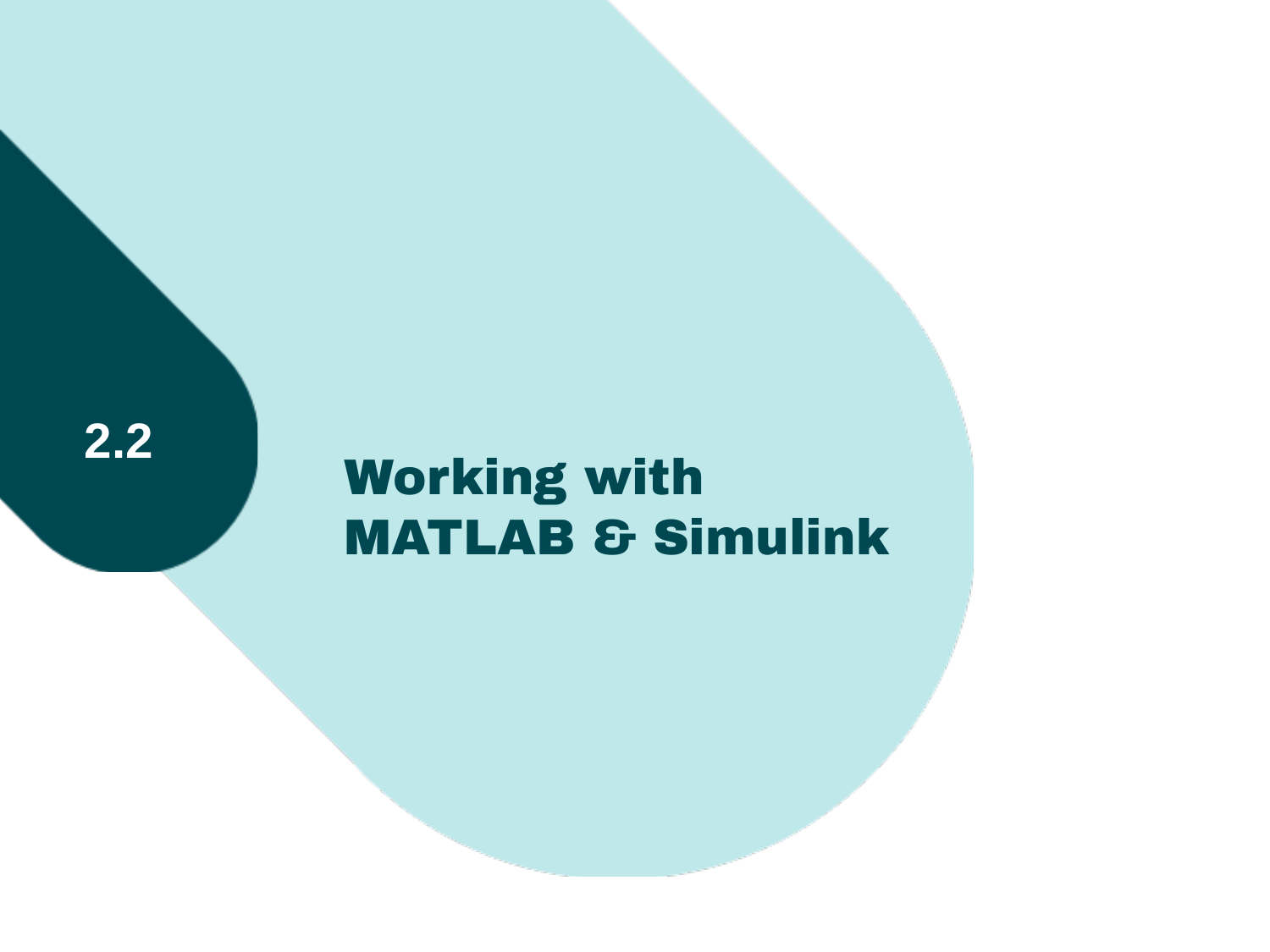

# Working with MATLAB & Simulink
2.2